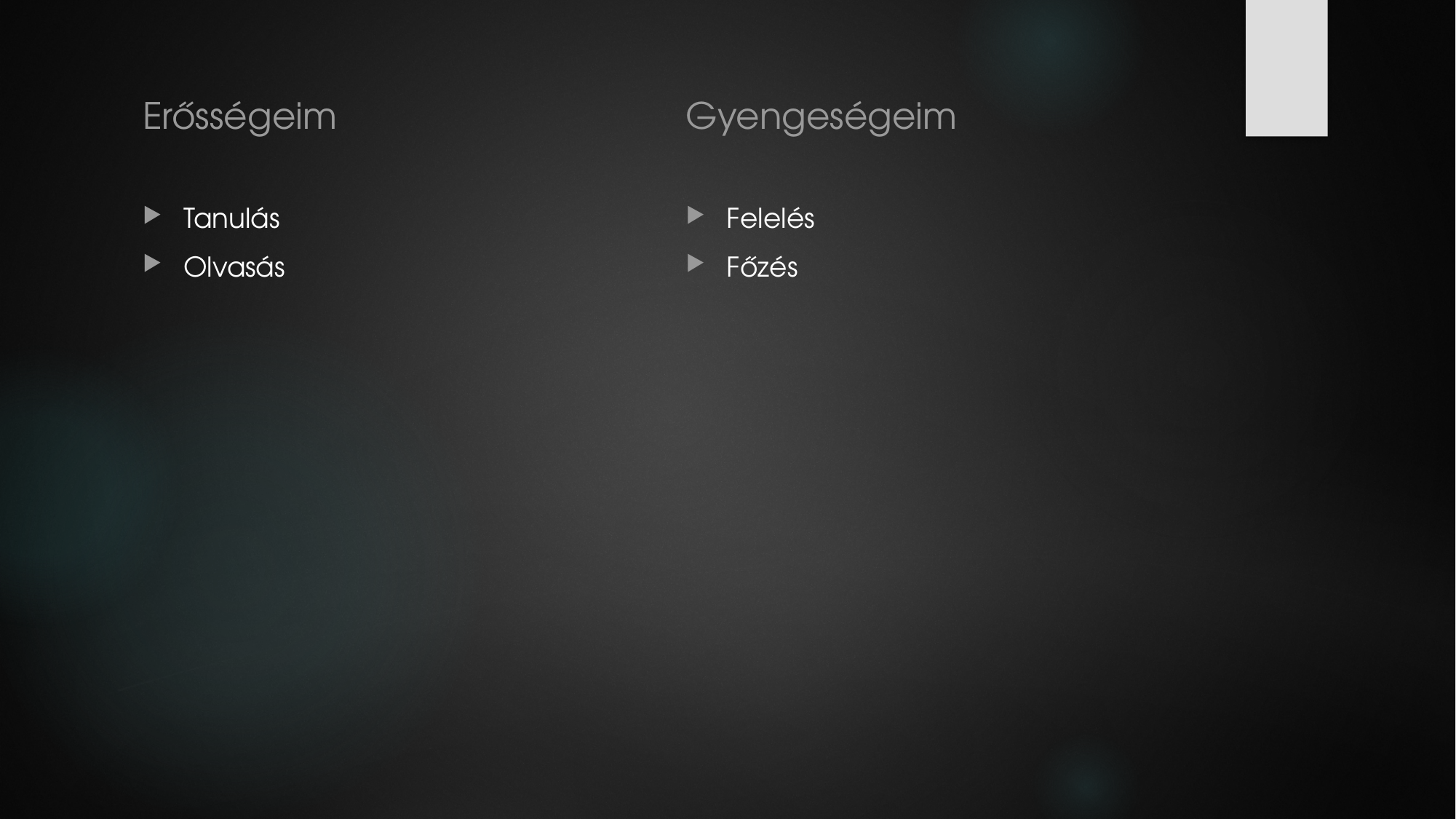

#
Erősségeim
Gyengeségeim
Tanulás
Olvasás
Felelés
Főzés